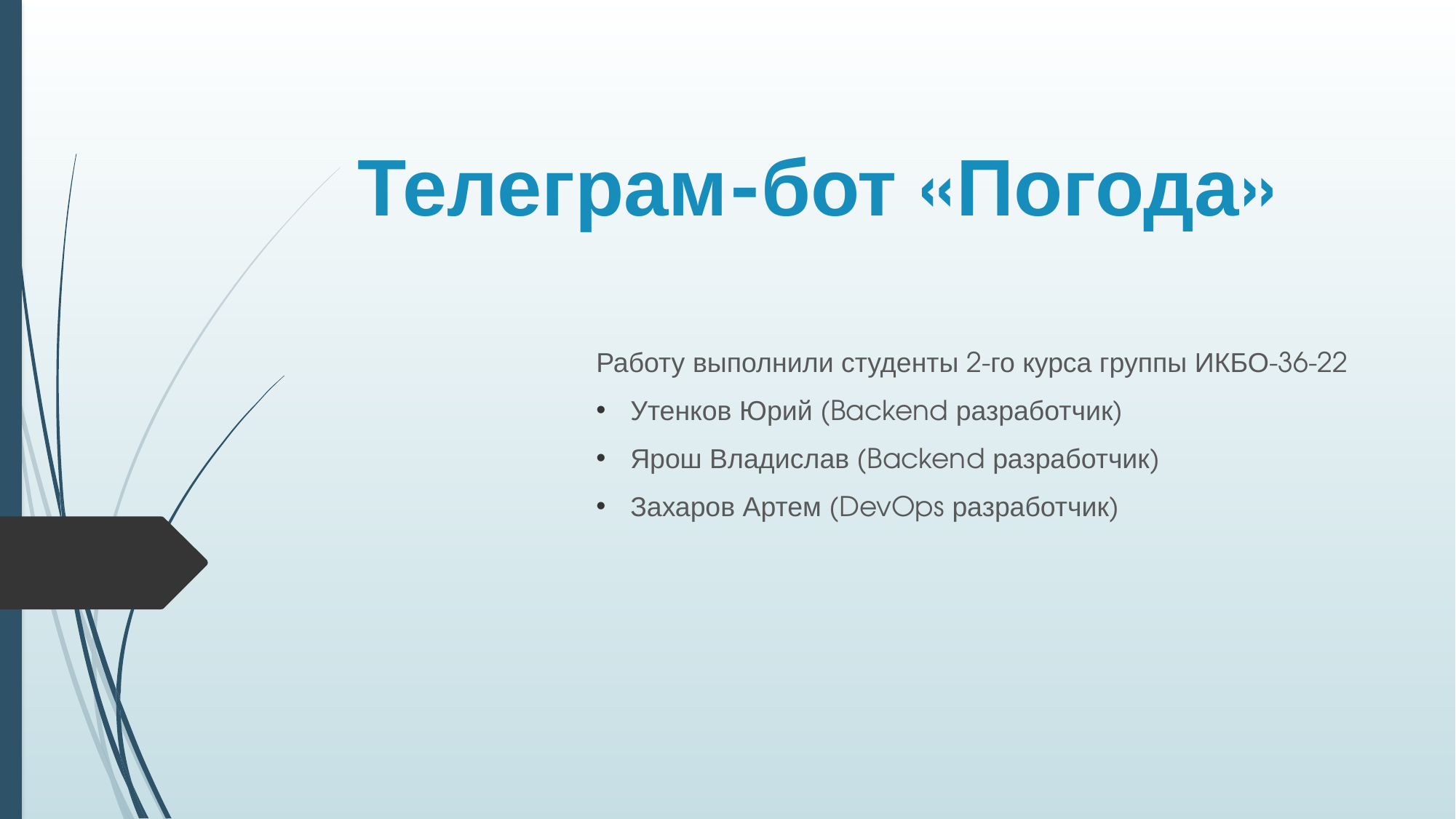

# Телеграм-бот «Погода»
Работу выполнили студенты 2-го курса группы ИКБО-36-22
Утенков Юрий (Backend разработчик)
Ярош Владислав (Backend разработчик)
Захаров Артем (DevOps разработчик)